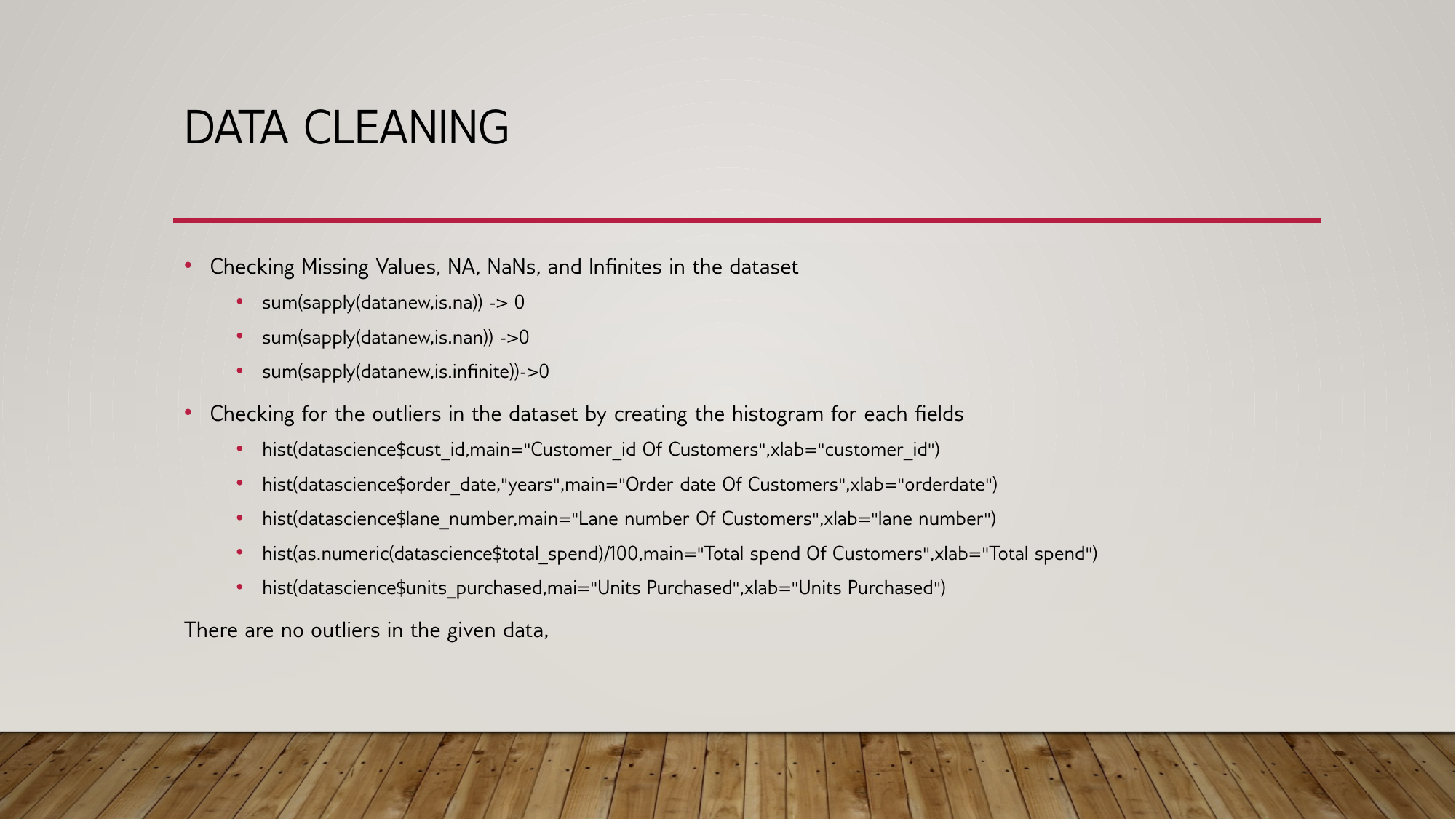

# Data Cleaning
Checking Missing Values, NA, NaNs, and Infinites in the dataset
sum(sapply(datanew,is.na)) -> 0
sum(sapply(datanew,is.nan)) ->0
sum(sapply(datanew,is.infinite))->0
Checking for the outliers in the dataset by creating the histogram for each fields
hist(datascience$cust_id,main="Customer_id Of Customers",xlab="customer_id")
hist(datascience$order_date,"years",main="Order date Of Customers",xlab="orderdate")
hist(datascience$lane_number,main="Lane number Of Customers",xlab="lane number")
hist(as.numeric(datascience$total_spend)/100,main="Total spend Of Customers",xlab="Total spend")
hist(datascience$units_purchased,mai="Units Purchased",xlab="Units Purchased")
There are no outliers in the given data,